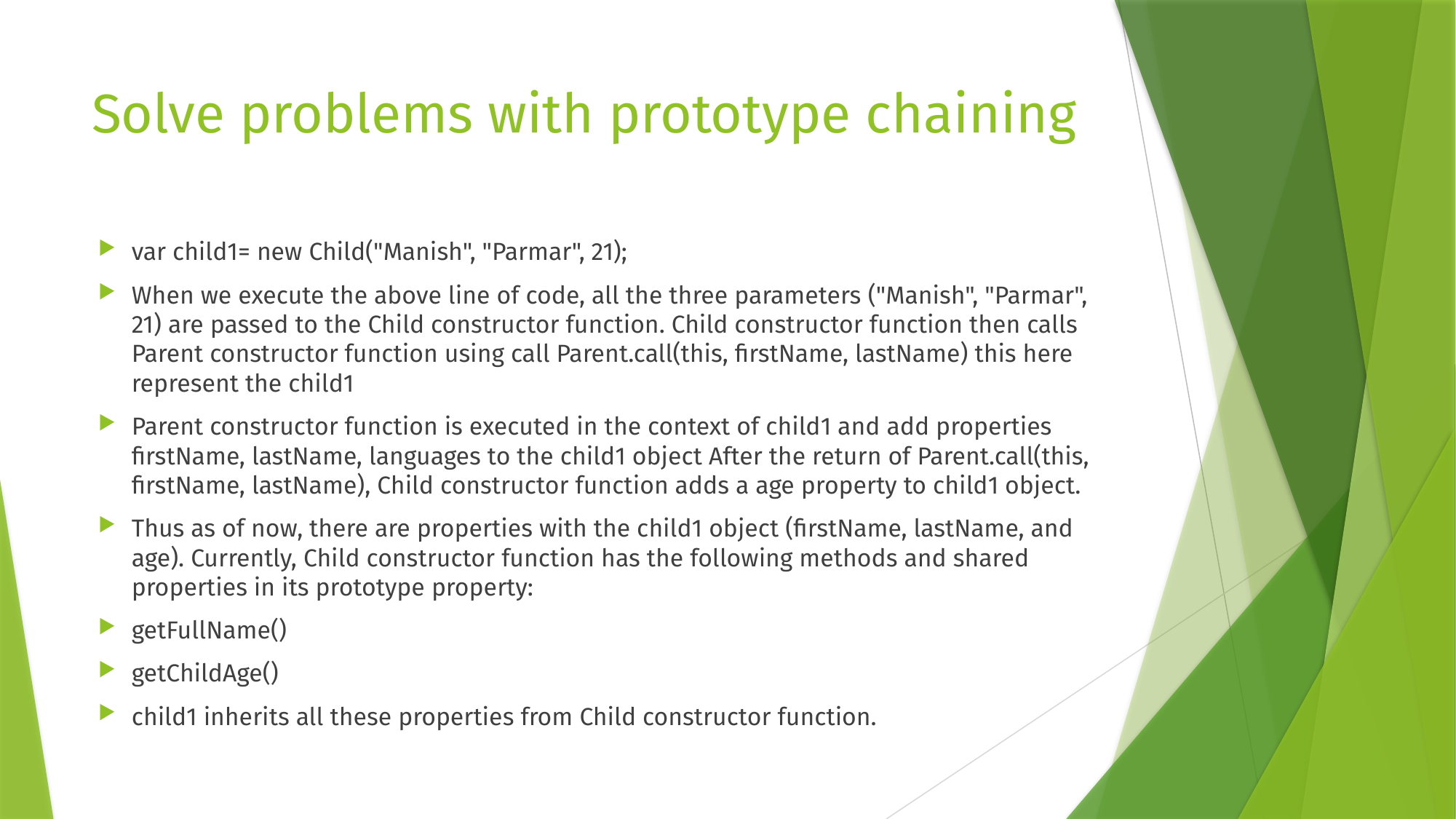

# Solve problems with prototype chaining
var child1= new Child("Manish", "Parmar", 21);
When we execute the above line of code, all the three parameters ("Manish", "Parmar", 21) are passed to the Child constructor function. Child constructor function then calls Parent constructor function using call Parent.call(this, firstName, lastName) this here represent the child1
Parent constructor function is executed in the context of child1 and add properties firstName, lastName, languages to the child1 object After the return of Parent.call(this, firstName, lastName), Child constructor function adds a age property to child1 object.
Thus as of now, there are properties with the child1 object (firstName, lastName, and age). Currently, Child constructor function has the following methods and shared properties in its prototype property:
getFullName()
getChildAge()
child1 inherits all these properties from Child constructor function.